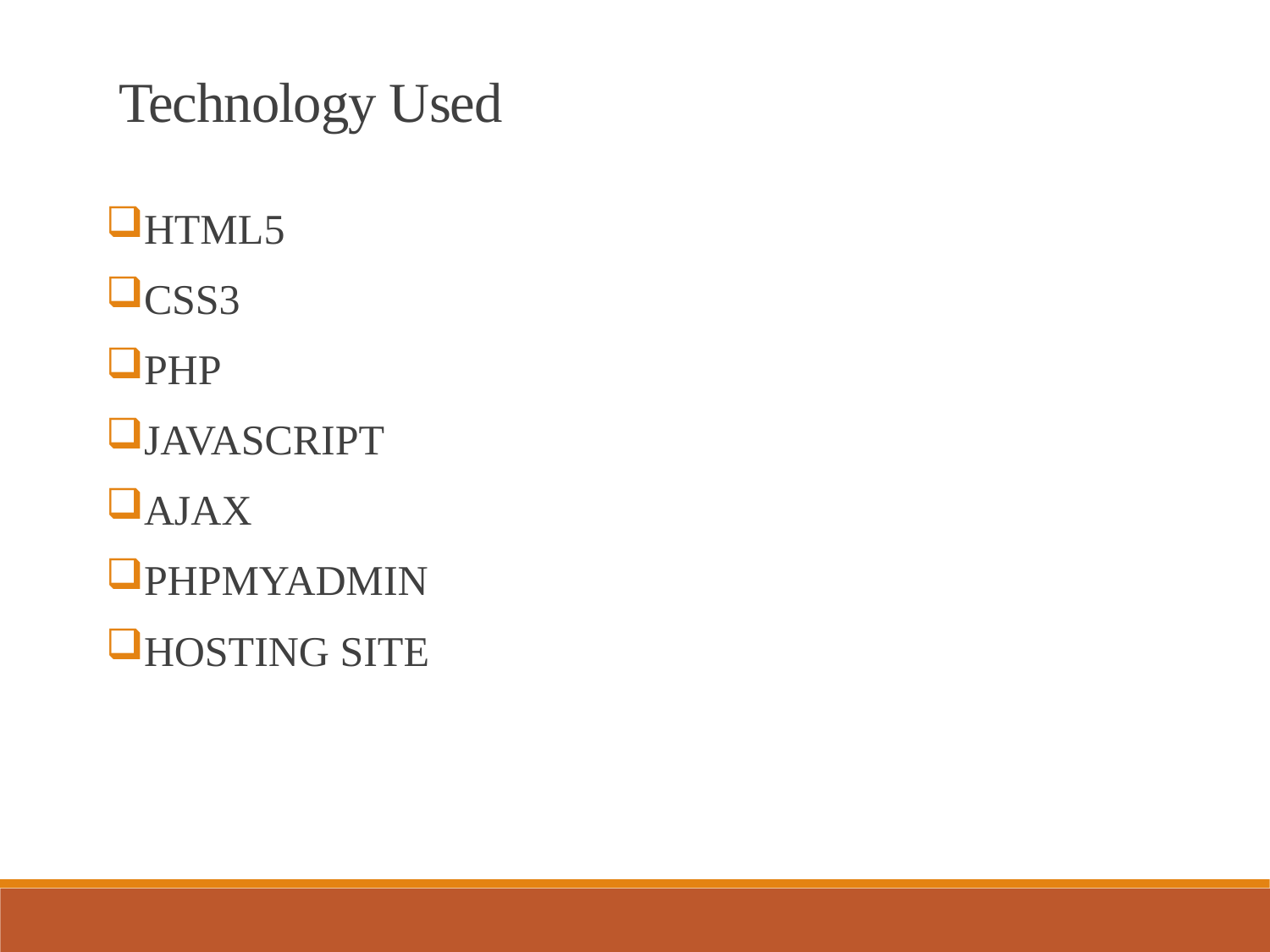

Technology Used
HTML5
CSS3
PHP
JAVASCRIPT
AJAX
PHPMYADMIN
HOSTING SITE